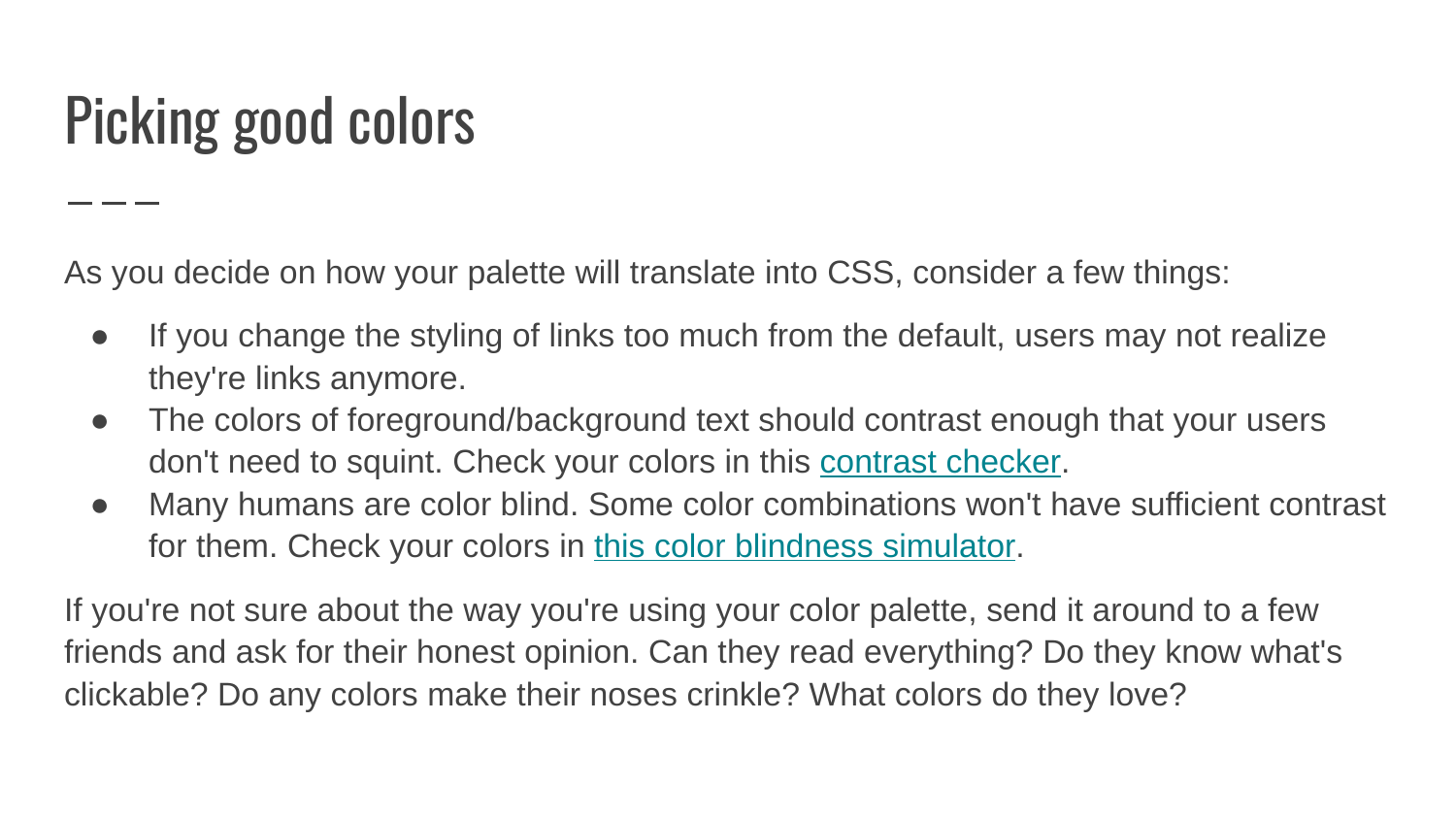

# Picking good colors
As you decide on how your palette will translate into CSS, consider a few things:
If you change the styling of links too much from the default, users may not realize they're links anymore.
The colors of foreground/background text should contrast enough that your users don't need to squint. Check your colors in this contrast checker.
Many humans are color blind. Some color combinations won't have sufficient contrast for them. Check your colors in this color blindness simulator.
If you're not sure about the way you're using your color palette, send it around to a few friends and ask for their honest opinion. Can they read everything? Do they know what's clickable? Do any colors make their noses crinkle? What colors do they love?